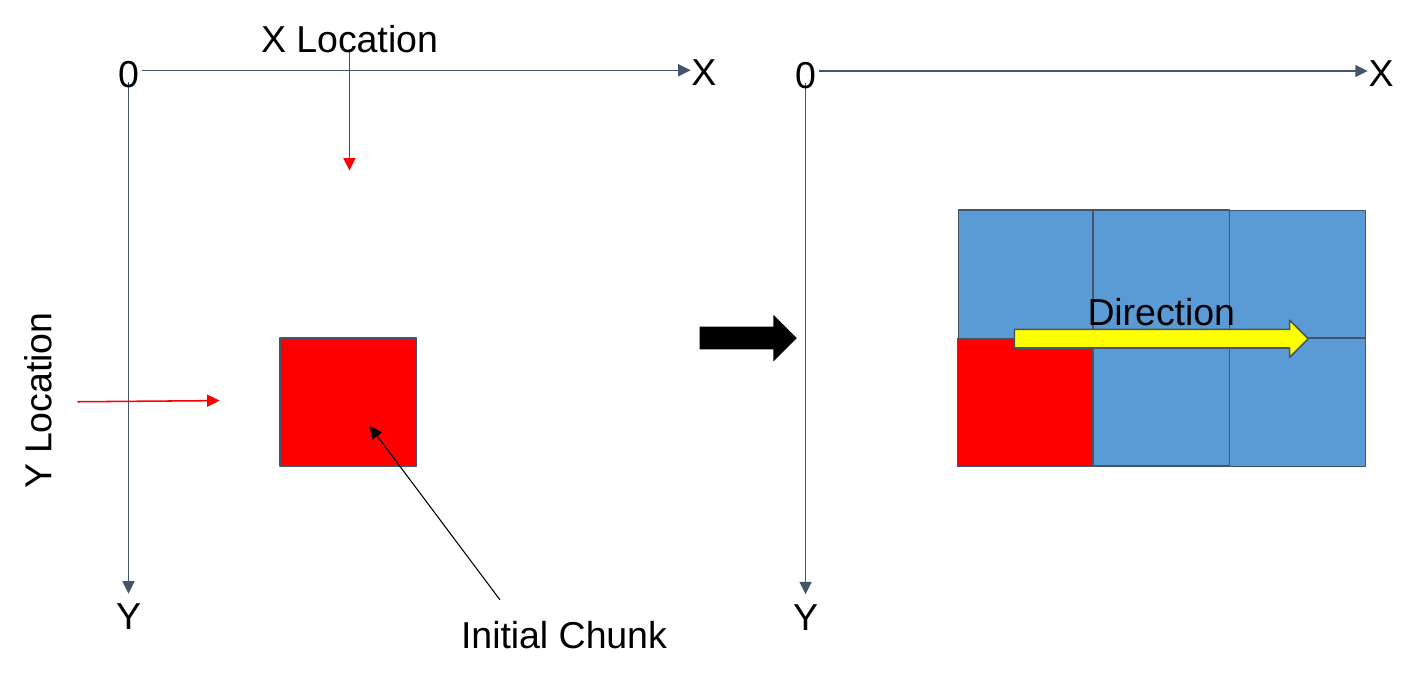

X Location
X
X
0
|  |  |  |  |
| --- | --- | --- | --- |
|  |  |  |  |
|  |  |  |  |
|  |  |  |  |

Direction

Y
0
|  |  |  |  |
| --- | --- | --- | --- |
|  |  |  |  |
|  |  |  |  |
|  |  |  |  |

Y Location
Y
Initial Chunk